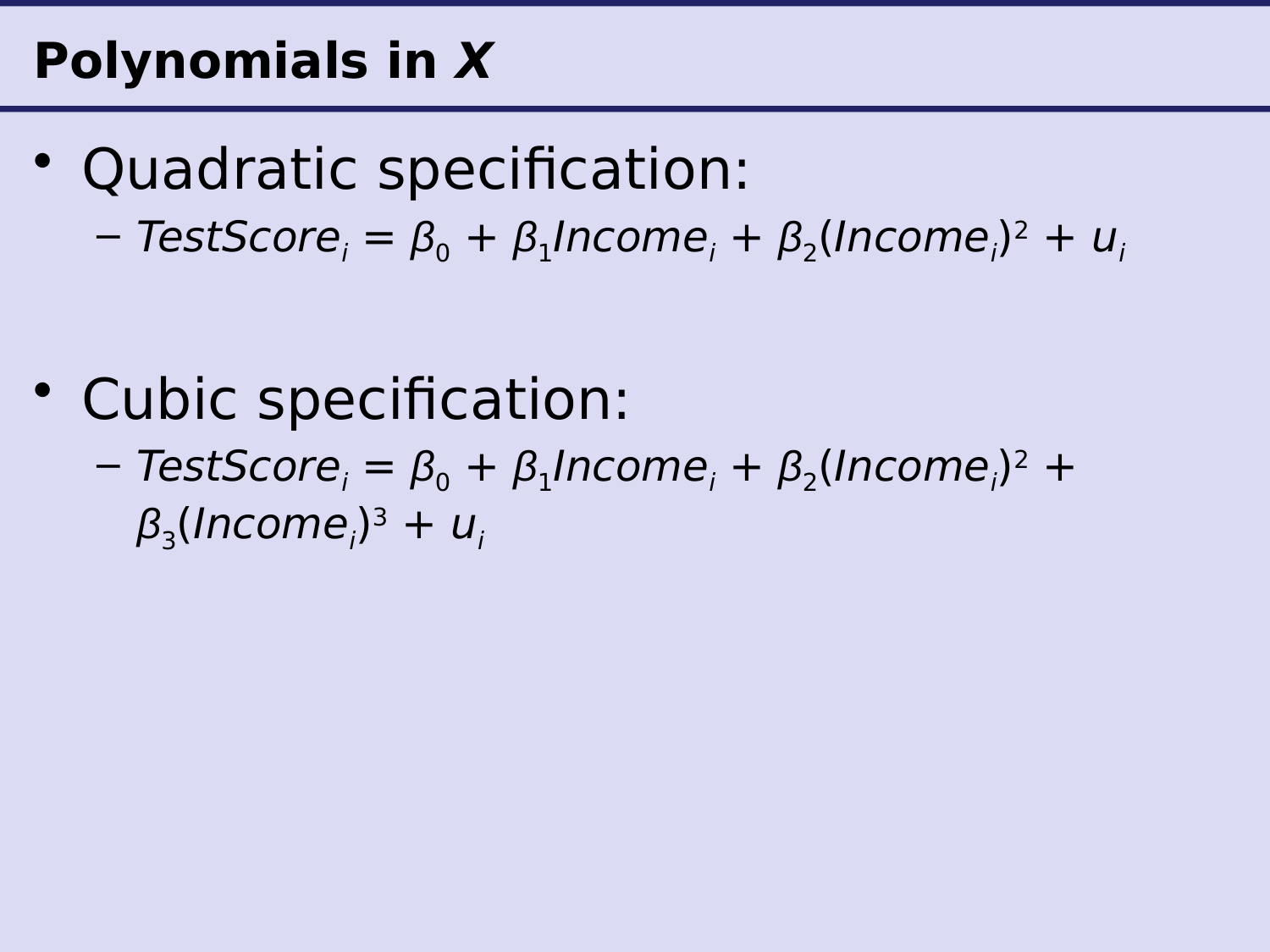

# Polynomials in X
Quadratic specification:
TestScorei = β0 + β1Incomei + β2(Incomei)2 + ui

Cubic specification:
TestScorei = β0 + β1Incomei + β2(Incomei)2 + β3(Incomei)3 + ui